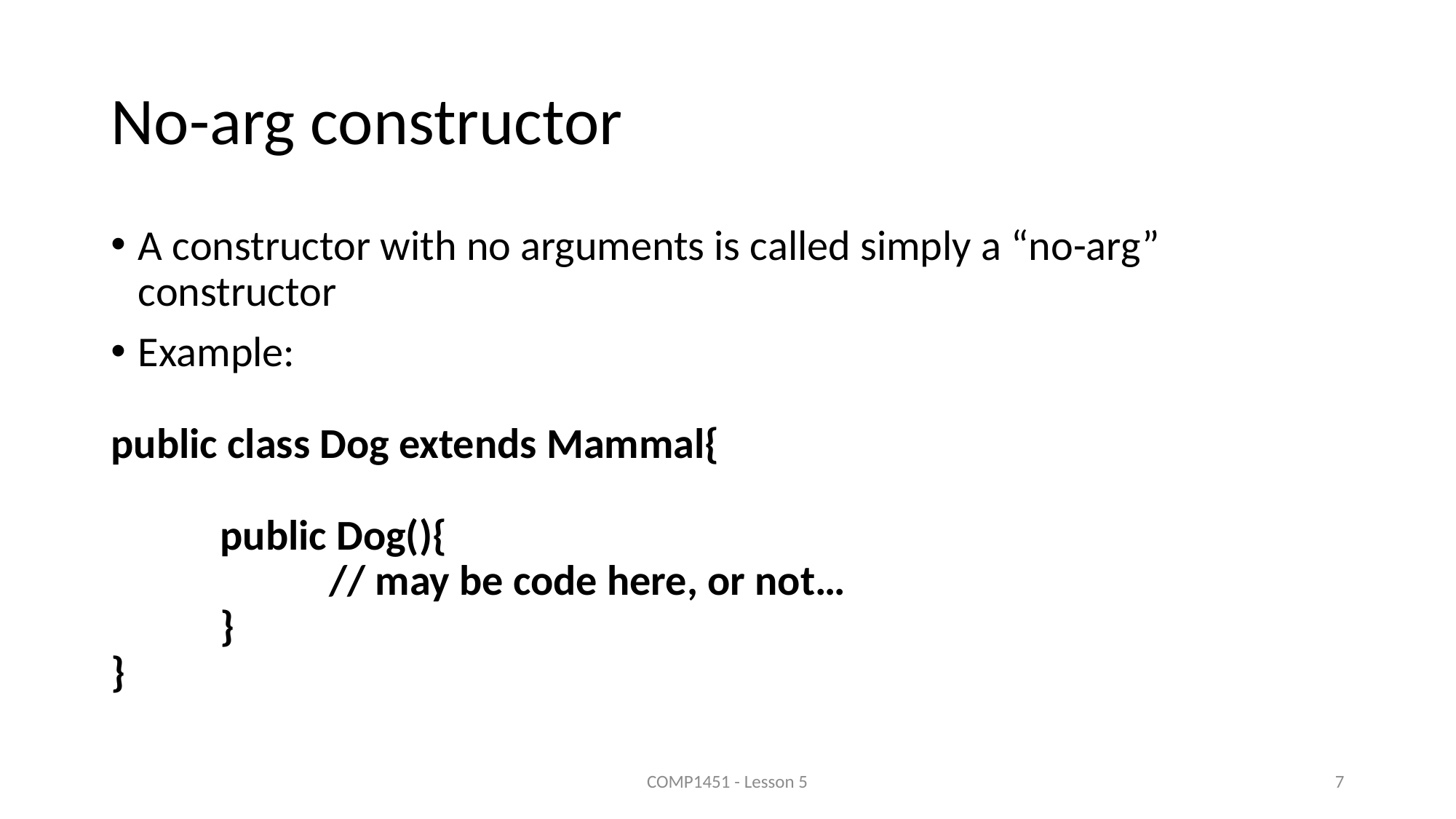

# No-arg constructor
A constructor with no arguments is called simply a “no-arg” constructor
Example:

public class Dog extends Mammal{

	public Dog(){
		// may be code here, or not…
	}
}
COMP1451 - Lesson 5
7